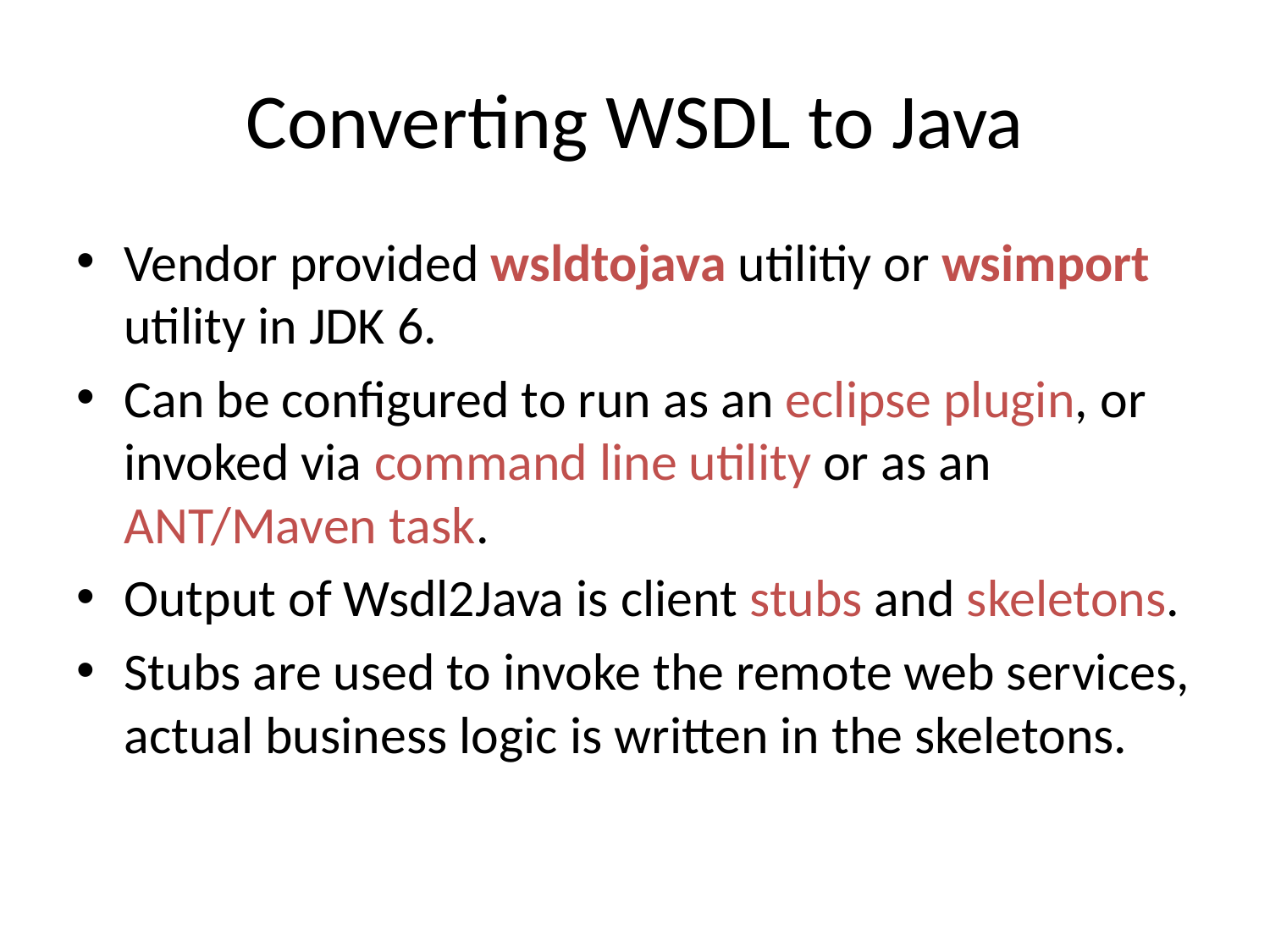

# Converting WSDL to Java
Vendor provided wsldtojava utilitiy or wsimport utility in JDK 6.
Can be configured to run as an eclipse plugin, or invoked via command line utility or as an ANT/Maven task.
Output of Wsdl2Java is client stubs and skeletons.
Stubs are used to invoke the remote web services, actual business logic is written in the skeletons.